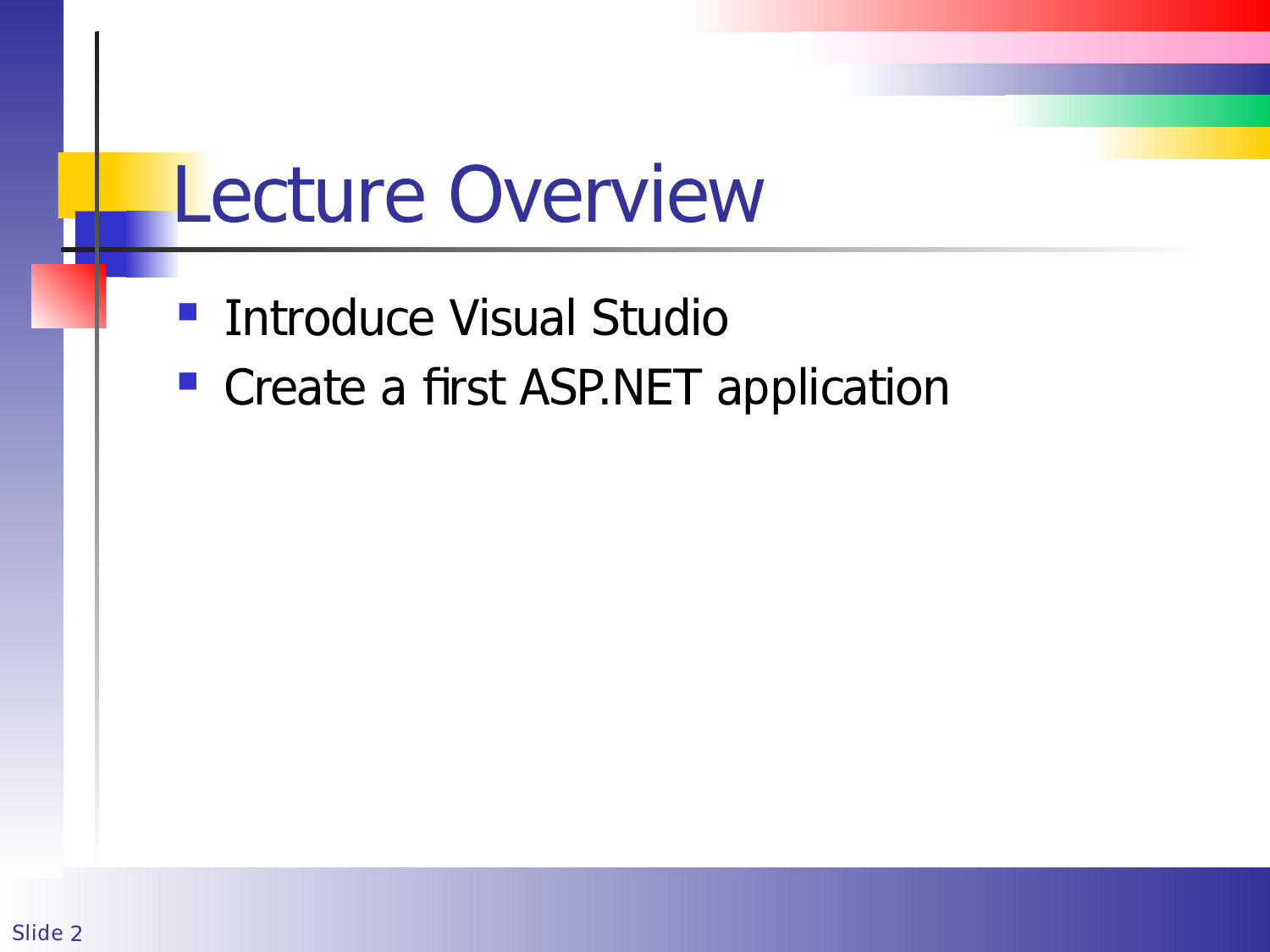

# Lecture Overview
Introduce Visual Studio
Create a first ASP.NET application